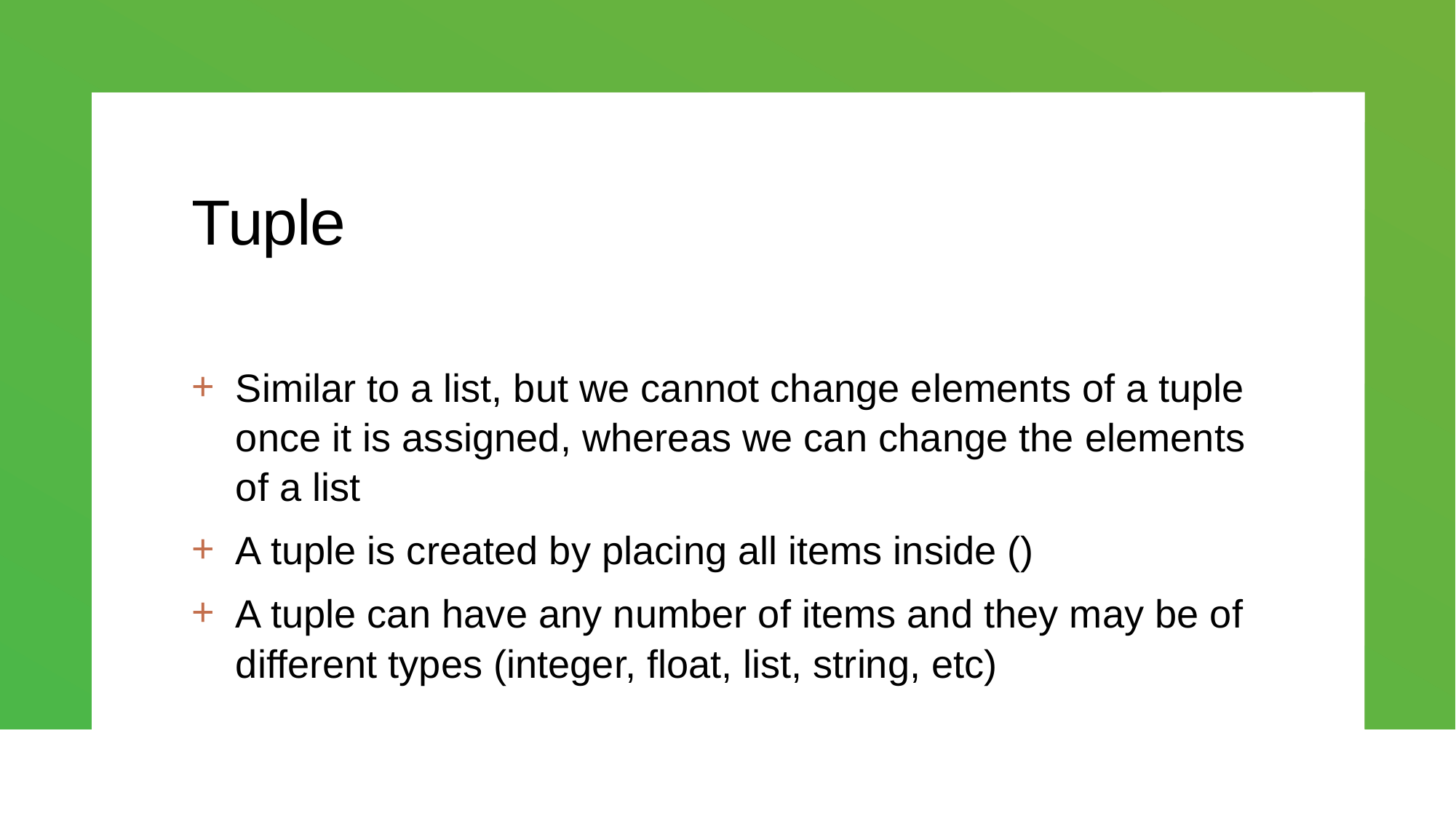

# Tuple
Similar to a list, but we cannot change elements of a tuple once it is assigned, whereas we can change the elements of a list
A tuple is created by placing all items inside ()
A tuple can have any number of items and they may be of different types (integer, float, list, string, etc)